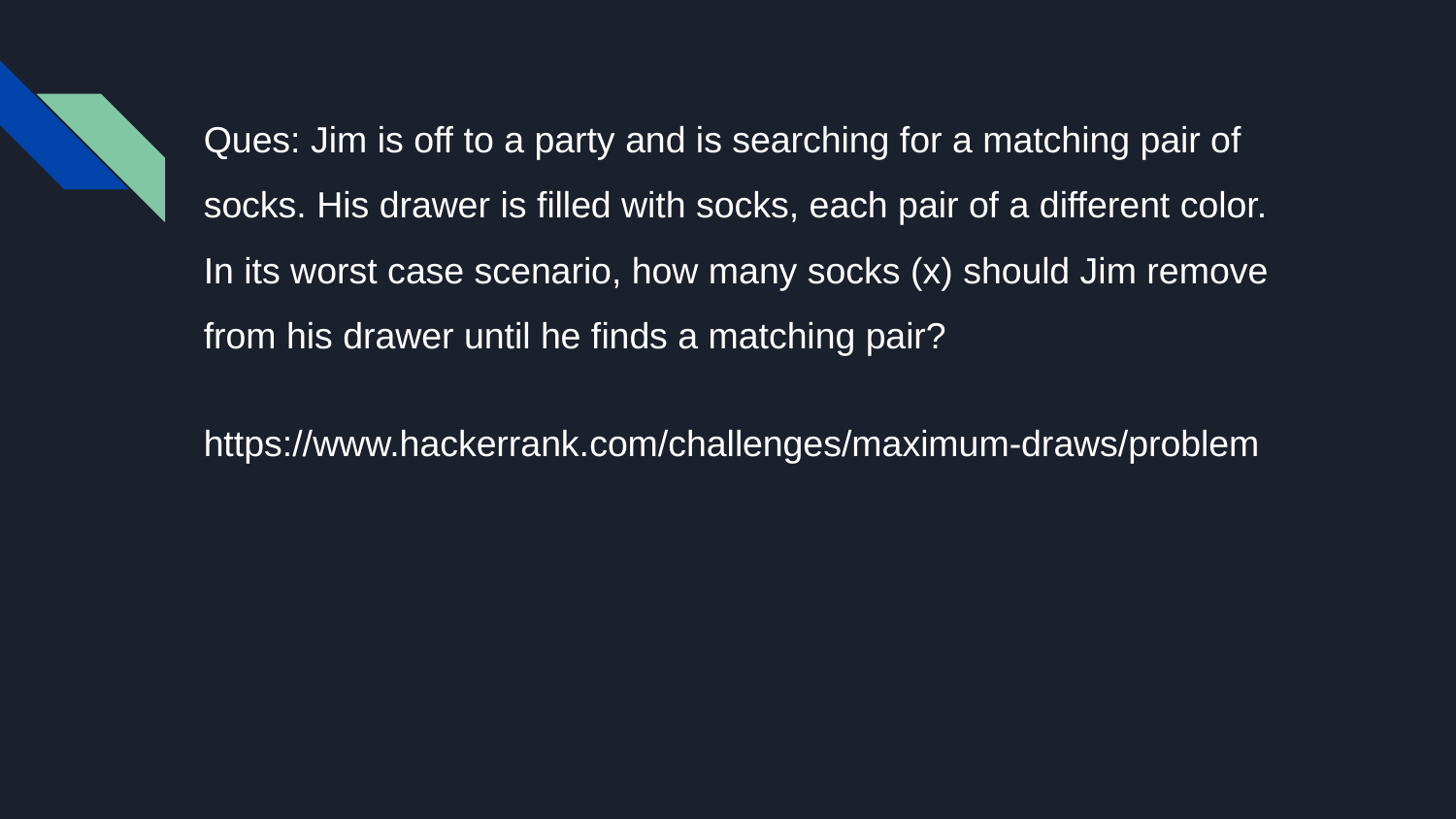

Ques: Jim is off to a party and is searching for a matching pair of socks. His drawer is filled with socks, each pair of a different color. In its worst case scenario, how many socks (x) should Jim remove from his drawer until he finds a matching pair?
https://www.hackerrank.com/challenges/maximum-draws/problem